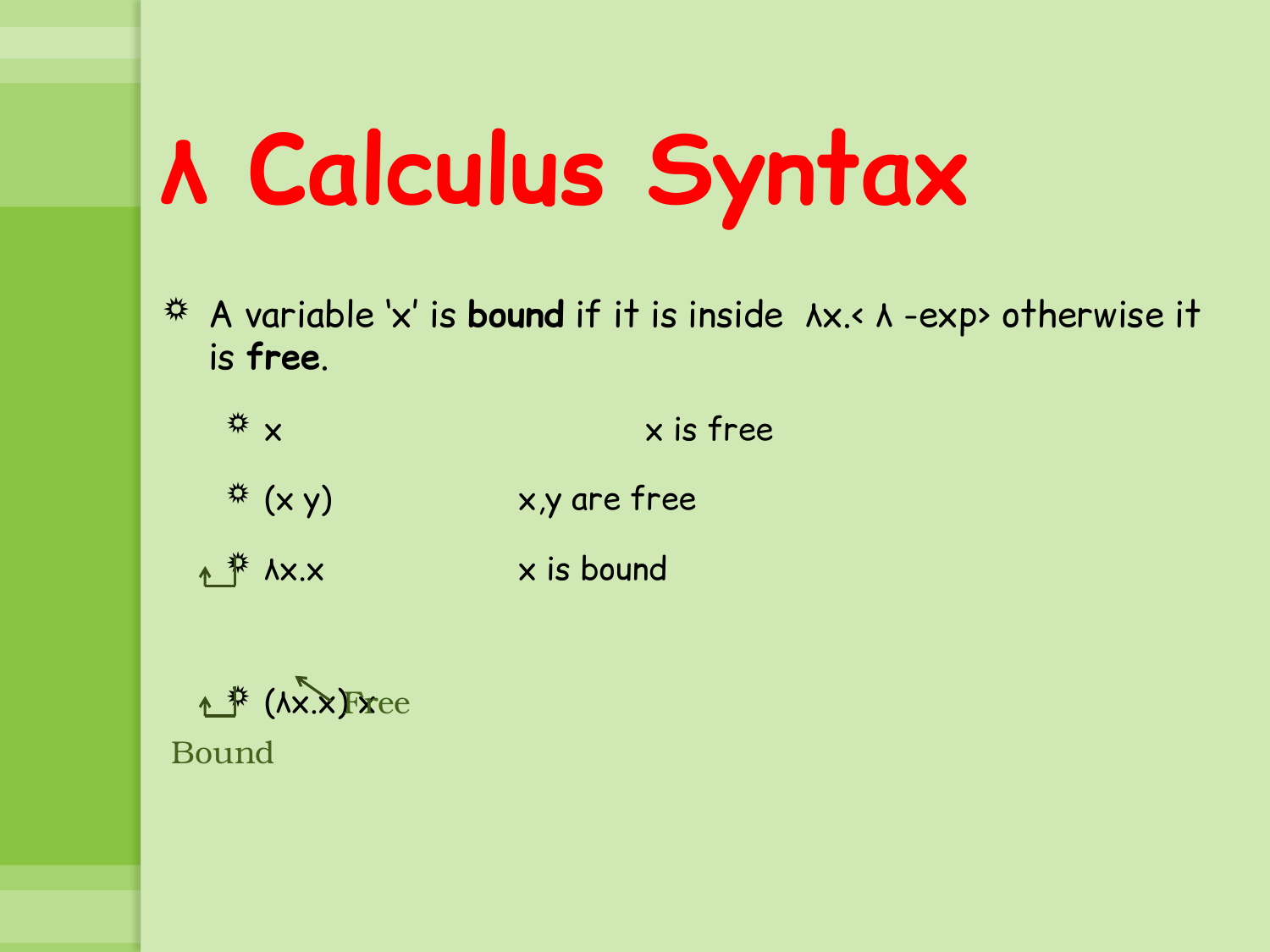

# λ Calculus Syntax
A variable ‘x’ is bound if it is inside  λx.< λ -exp> otherwise it is free.
x			x is free
(x y)		x,y are free
λx.x		x is bound

(λx.x) x

Free
Bound